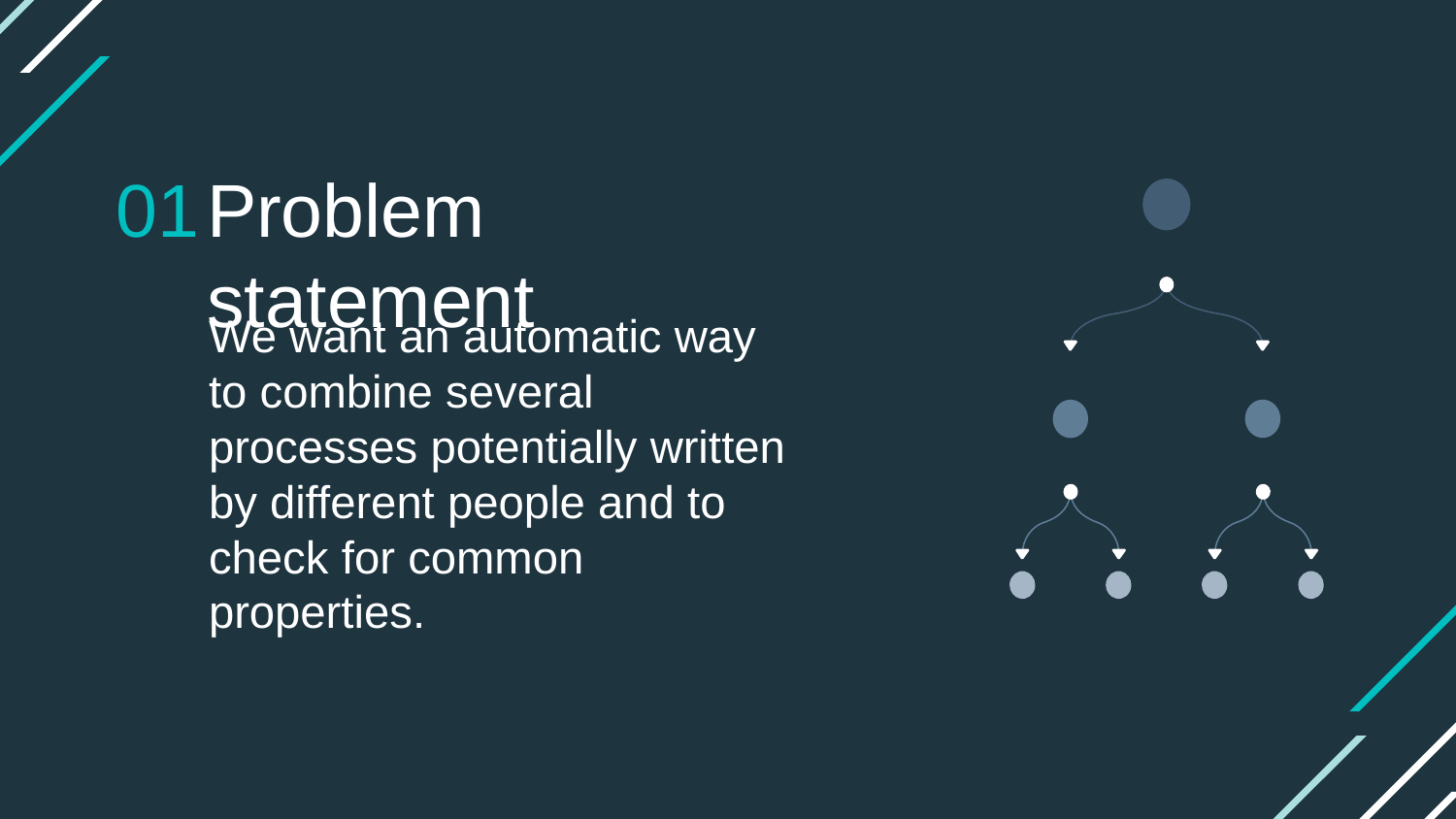

Problem statement
01

# We want an automatic way to combine several processes potentially written by different people and to check for common properties.